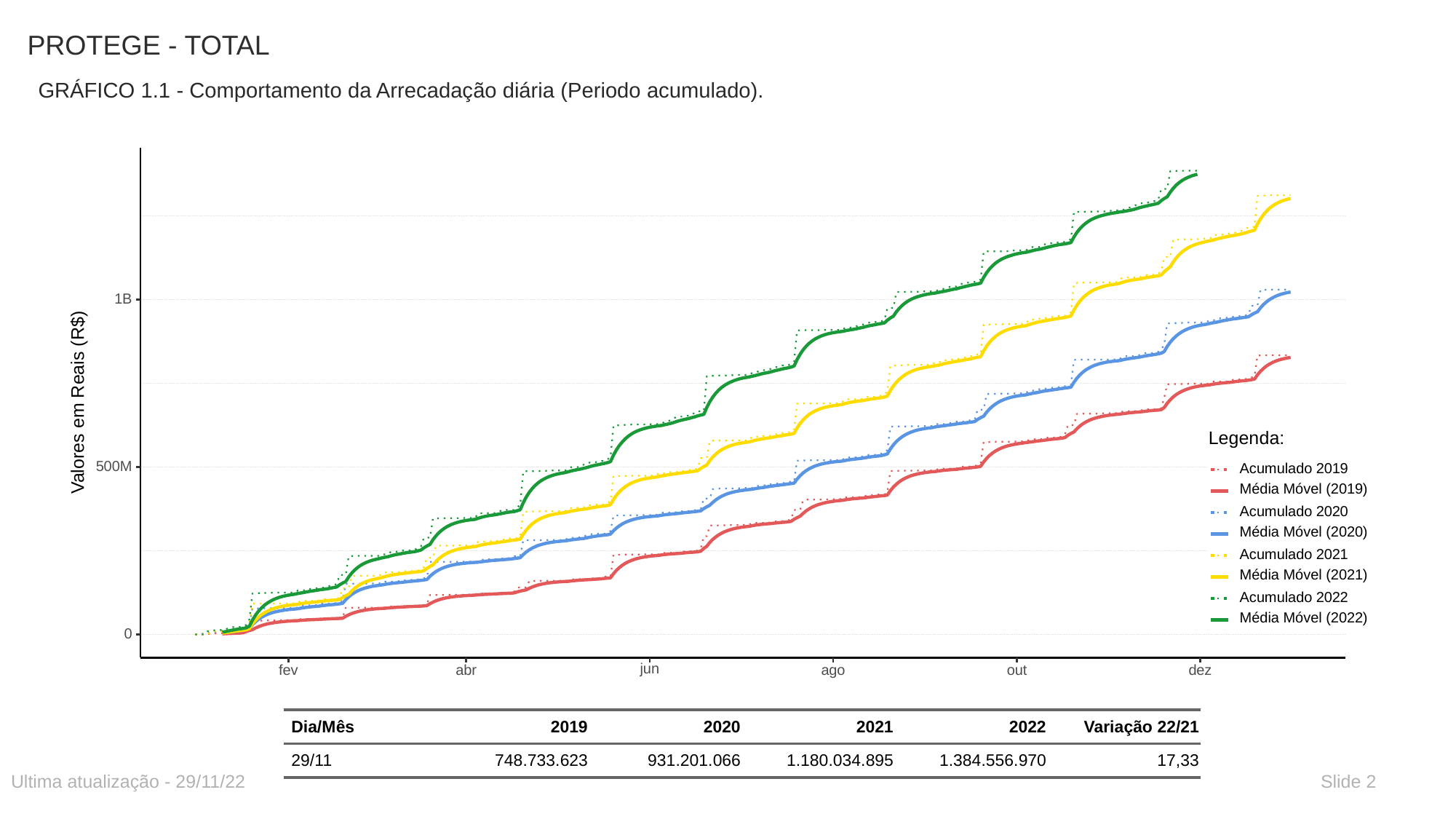

# PROTEGE - TOTAL
GRÁFICO 1.1 - Comportamento da Arrecadação diária (Periodo acumulado).

1B

 Valores em Reais (R$)
Legenda:

500M
Acumulado 2019

Média Móvel (2019)

Acumulado 2020

Média Móvel (2020)

Acumulado 2021

Média Móvel (2021)

Acumulado 2022

Média Móvel (2022)

0

jun
ago
fev
abr
dez
out

| Dia/Mês | 2019 | 2020 | 2021 | 2022 | Variação 22/21 |
| --- | --- | --- | --- | --- | --- |
| 29/11 | 748.733.623 | 931.201.066 | 1.180.034.895 | 1.384.556.970 | 17,33 |
Ultima atualização - 29/11/22
Slide 2